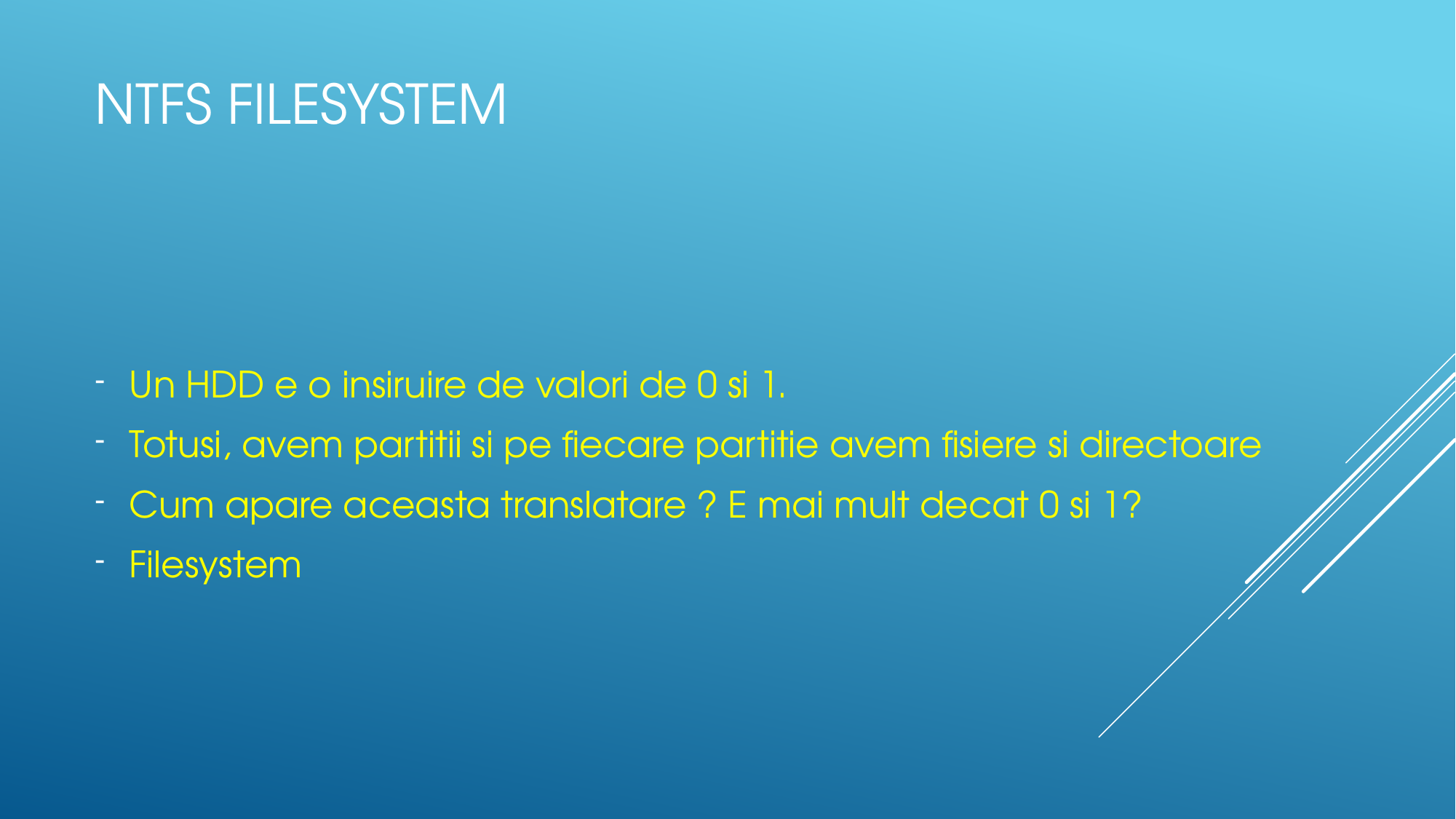

# NTFS Filesystem
Un HDD e o insiruire de valori de 0 si 1.
Totusi, avem partitii si pe fiecare partitie avem fisiere si directoare
Cum apare aceasta translatare ? E mai mult decat 0 si 1?
Filesystem